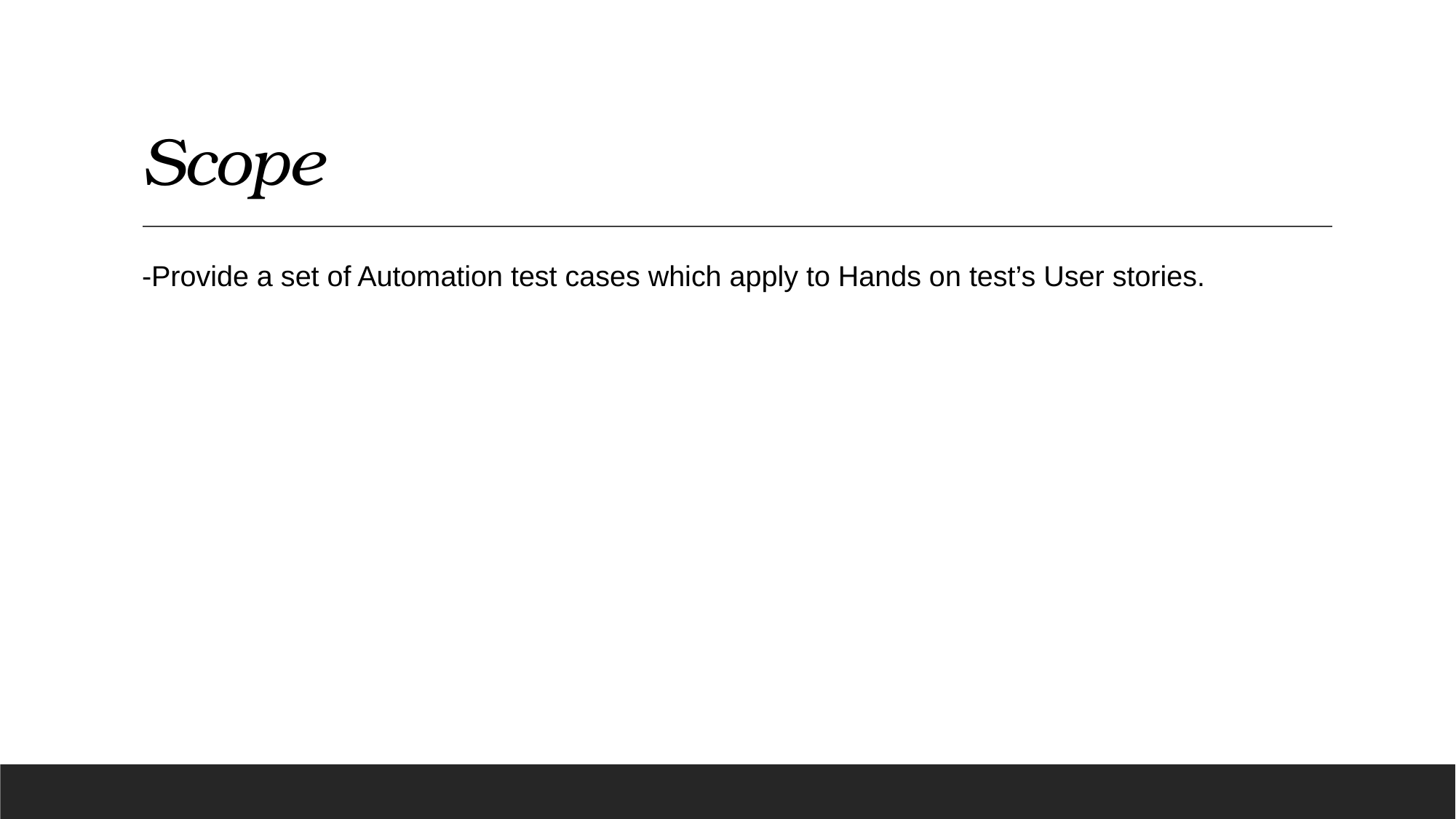

# Scope
-Provide a set of Automation test cases which apply to Hands on test’s User stories.